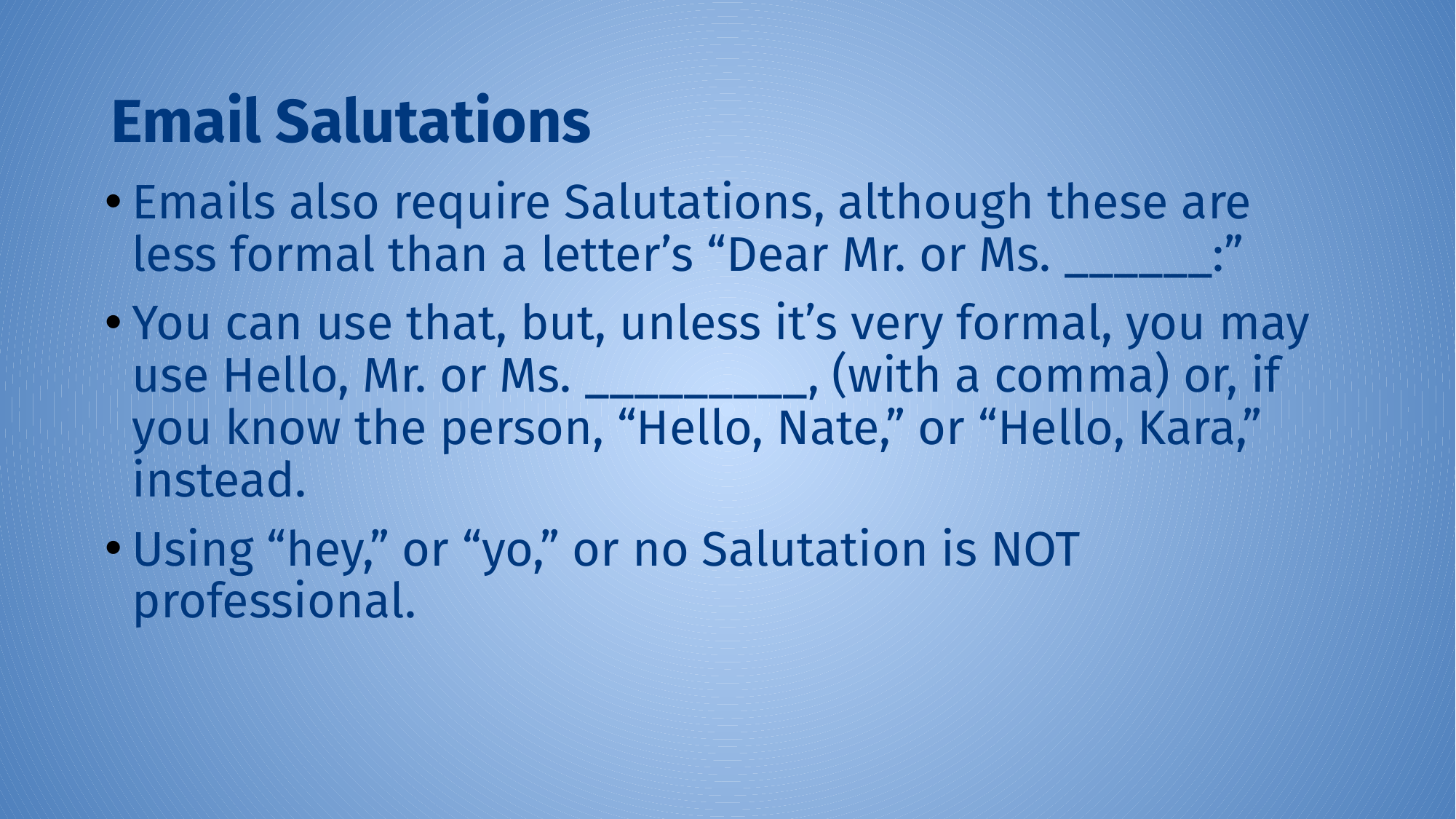

# Email Salutations
Emails also require Salutations, although these are less formal than a letter’s “Dear Mr. or Ms. ______:”

You can use that, but, unless it’s very formal, you may use Hello, Mr. or Ms. _________, (with a comma) or, if you know the person, “Hello, Nate,” or “Hello, Kara,” instead.

Using “hey,” or “yo,” or no Salutation is NOT professional.